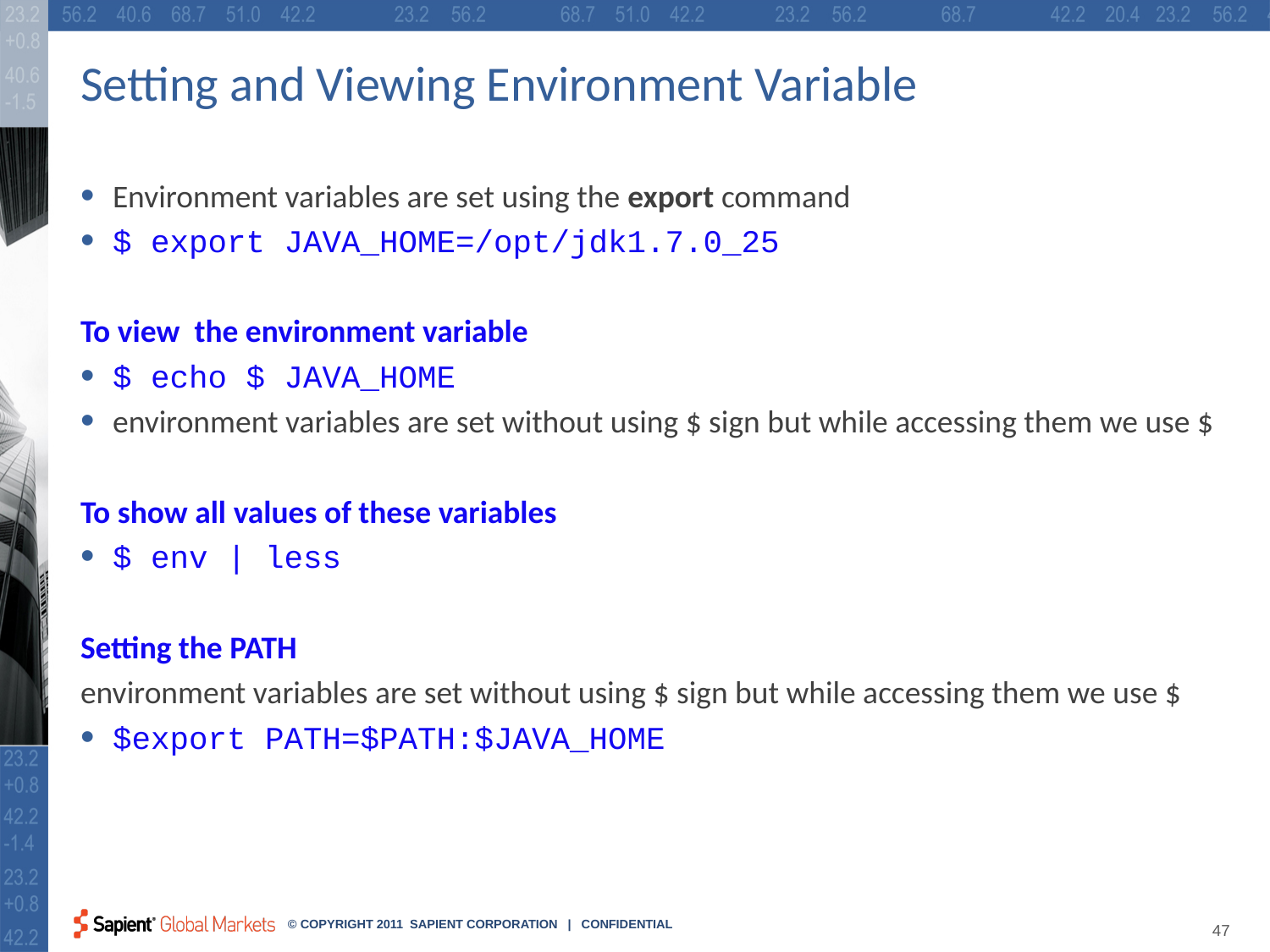

# Setting and Viewing Environment Variable

Environment variables are set using the export command
$ export JAVA_HOME=/opt/jdk1.7.0_25

To view  the environment variable
$ echo $ JAVA_HOME
environment variables are set without using $ sign but while accessing them we use $

To show all values of these variables
$ env | less

Setting the PATH
environment variables are set without using $ sign but while accessing them we use $
$export PATH=$PATH:$JAVA_HOME